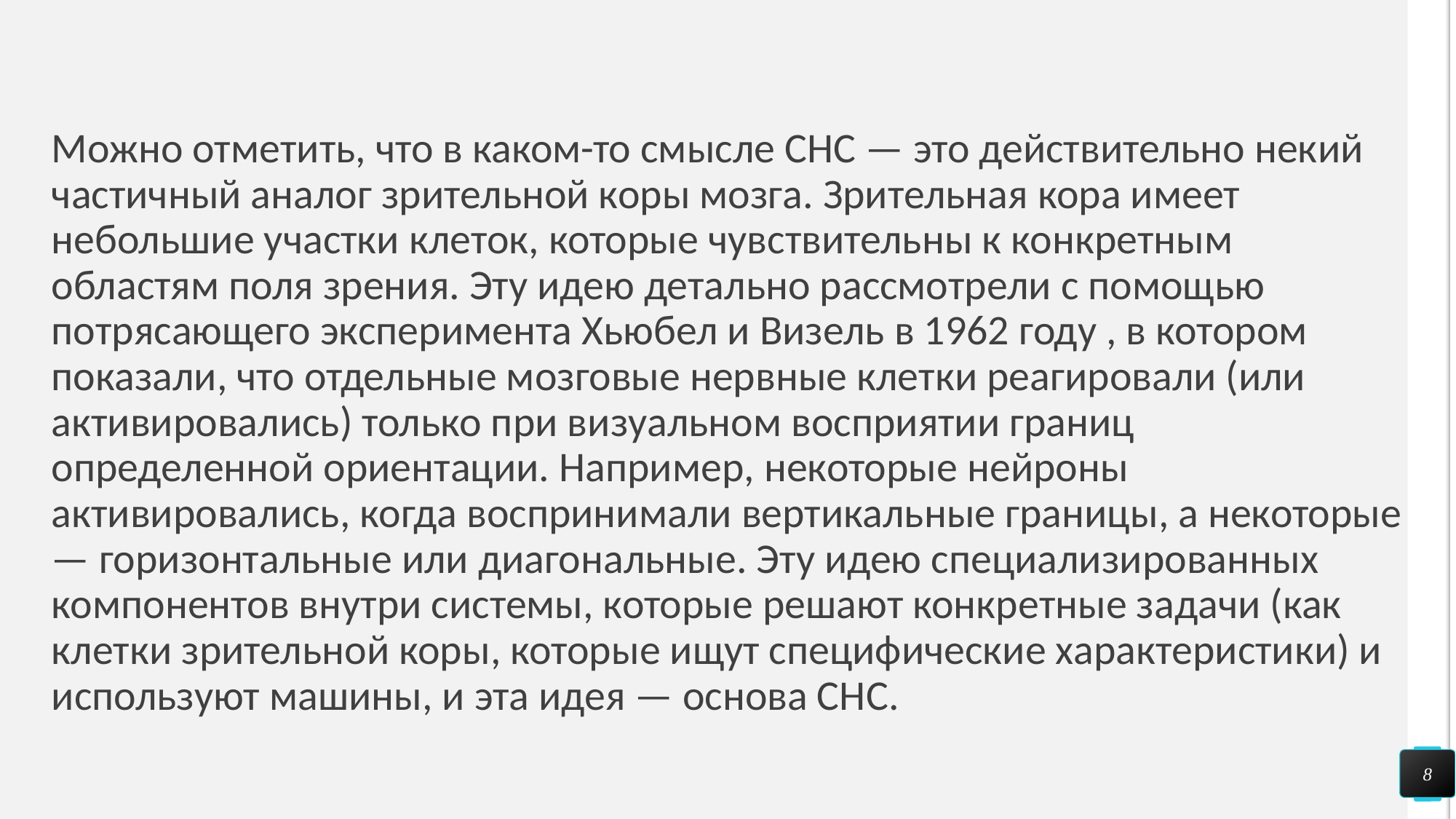

#
Можно отметить, что в каком-то смысле СНС — это действительно некий частичный аналог зрительной коры мозга. Зрительная кора имеет небольшие участки клеток, которые чувствительны к конкретным областям поля зрения. Эту идею детально рассмотрели с помощью потрясающего эксперимента Хьюбел и Визель в 1962 году , в котором показали, что отдельные мозговые нервные клетки реагировали (или активировались) только при визуальном восприятии границ определенной ориентации. Например, некоторые нейроны активировались, когда воспринимали вертикальные границы, а некоторые — горизонтальные или диагональные. Эту идею специализированных компонентов внутри системы, которые решают конкретные задачи (как клетки зрительной коры, которые ищут специфические характеристики) и используют машины, и эта идея — основа СНС.
8